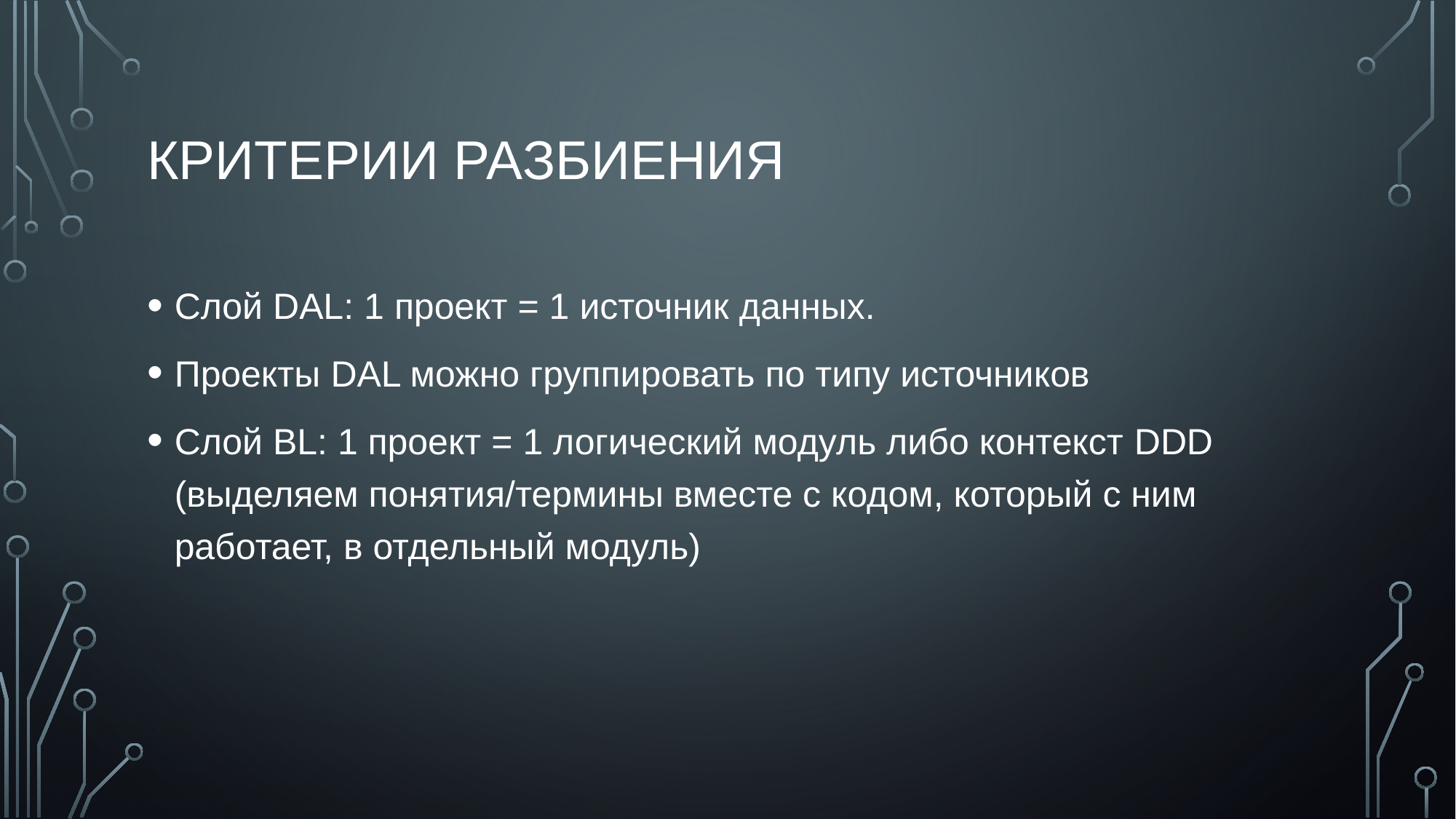

# Критерии разбиения
Слой DAL: 1 проект = 1 источник данных.
Проекты DAL можно группировать по типу источников
Слой BL: 1 проект = 1 логический модуль либо контекст DDD (выделяем понятия/термины вместе с кодом, который с ним работает, в отдельный модуль)